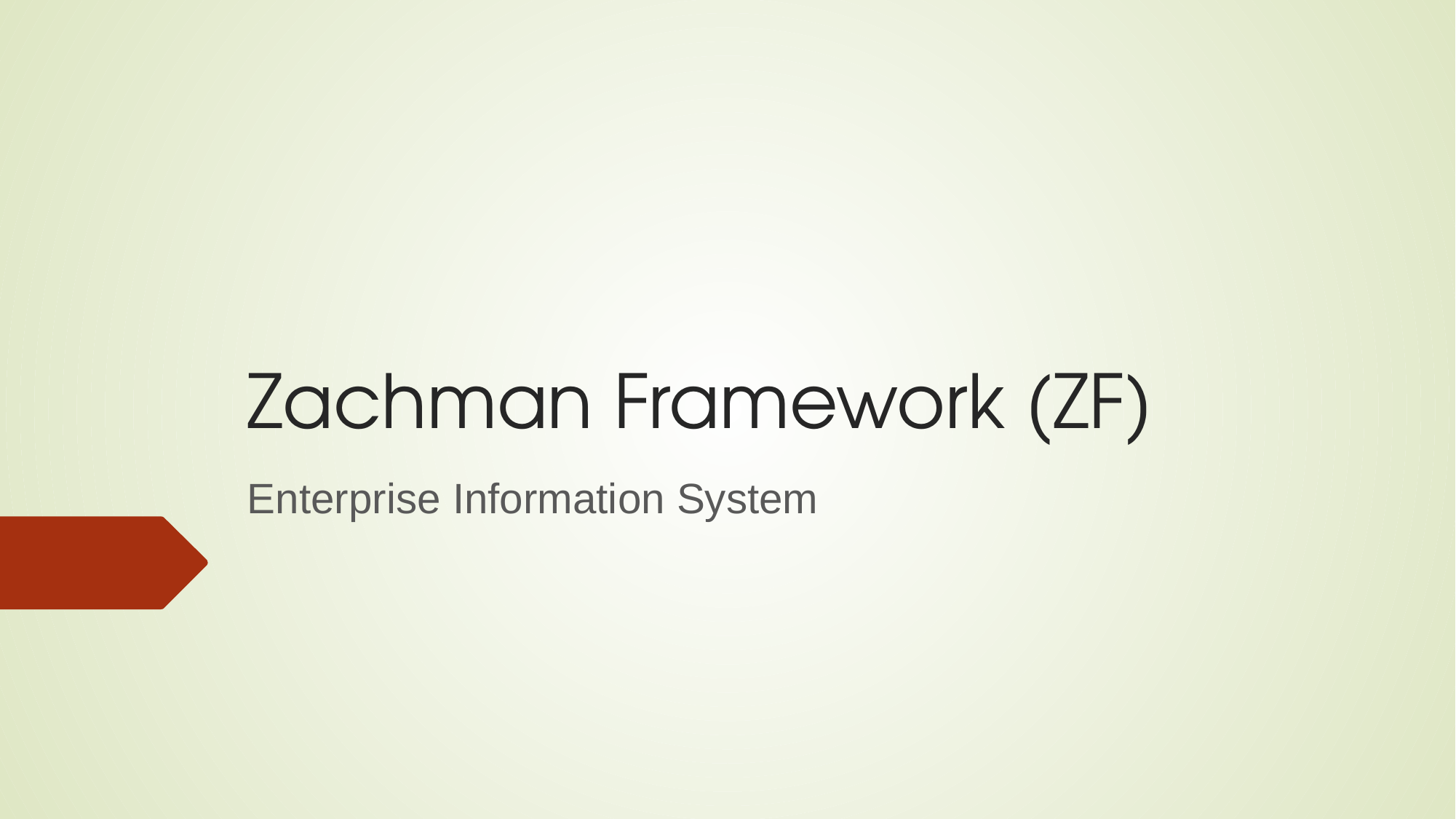

# Zachman Framework (ZF)
Enterprise Information System